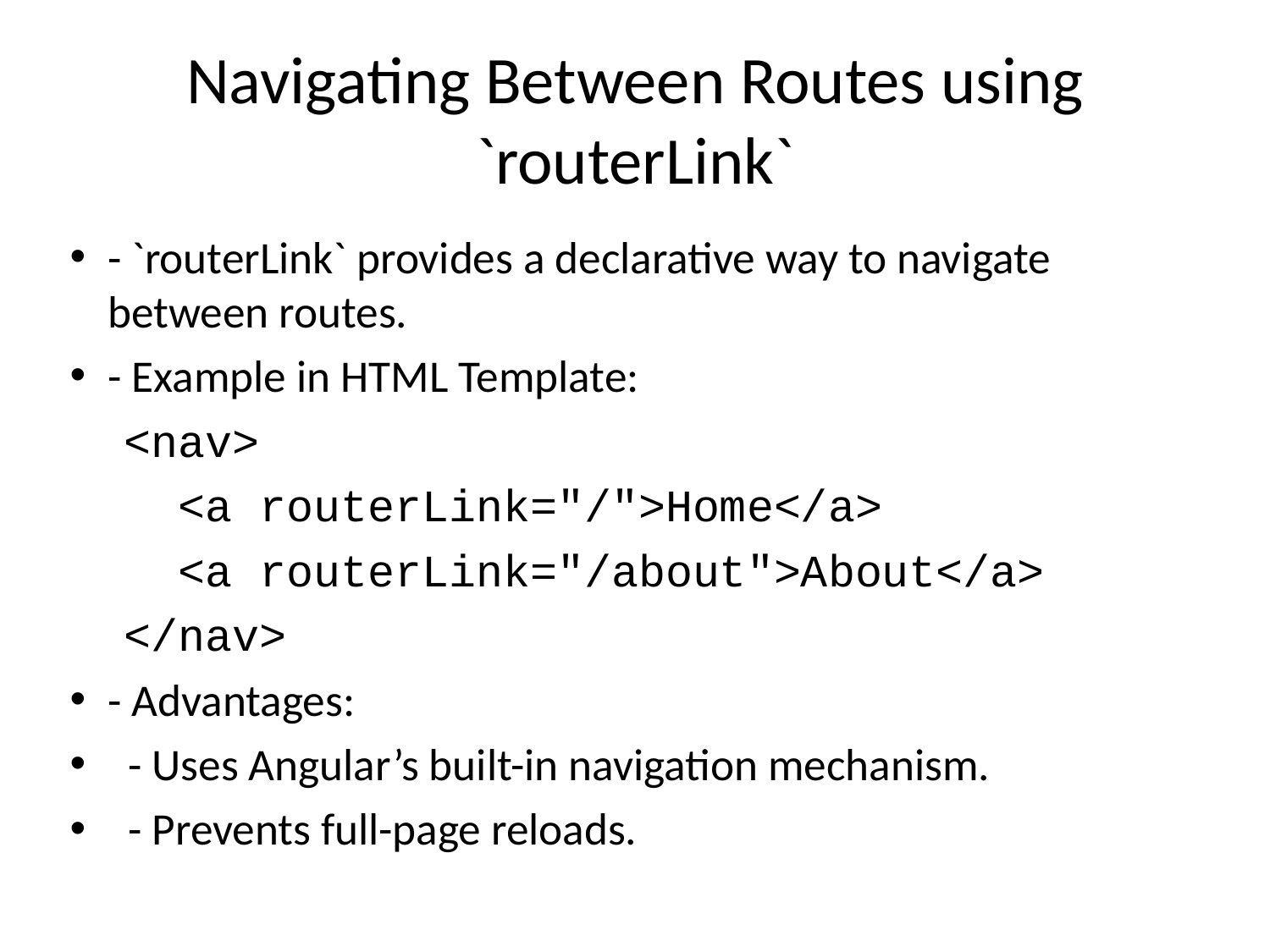

# Navigating Between Routes using `routerLink`
- `routerLink` provides a declarative way to navigate between routes.
- Example in HTML Template:
  <nav>
    <a routerLink="/">Home</a>
    <a routerLink="/about">About</a>
  </nav>
- Advantages:
  - Uses Angular’s built-in navigation mechanism.
  - Prevents full-page reloads.